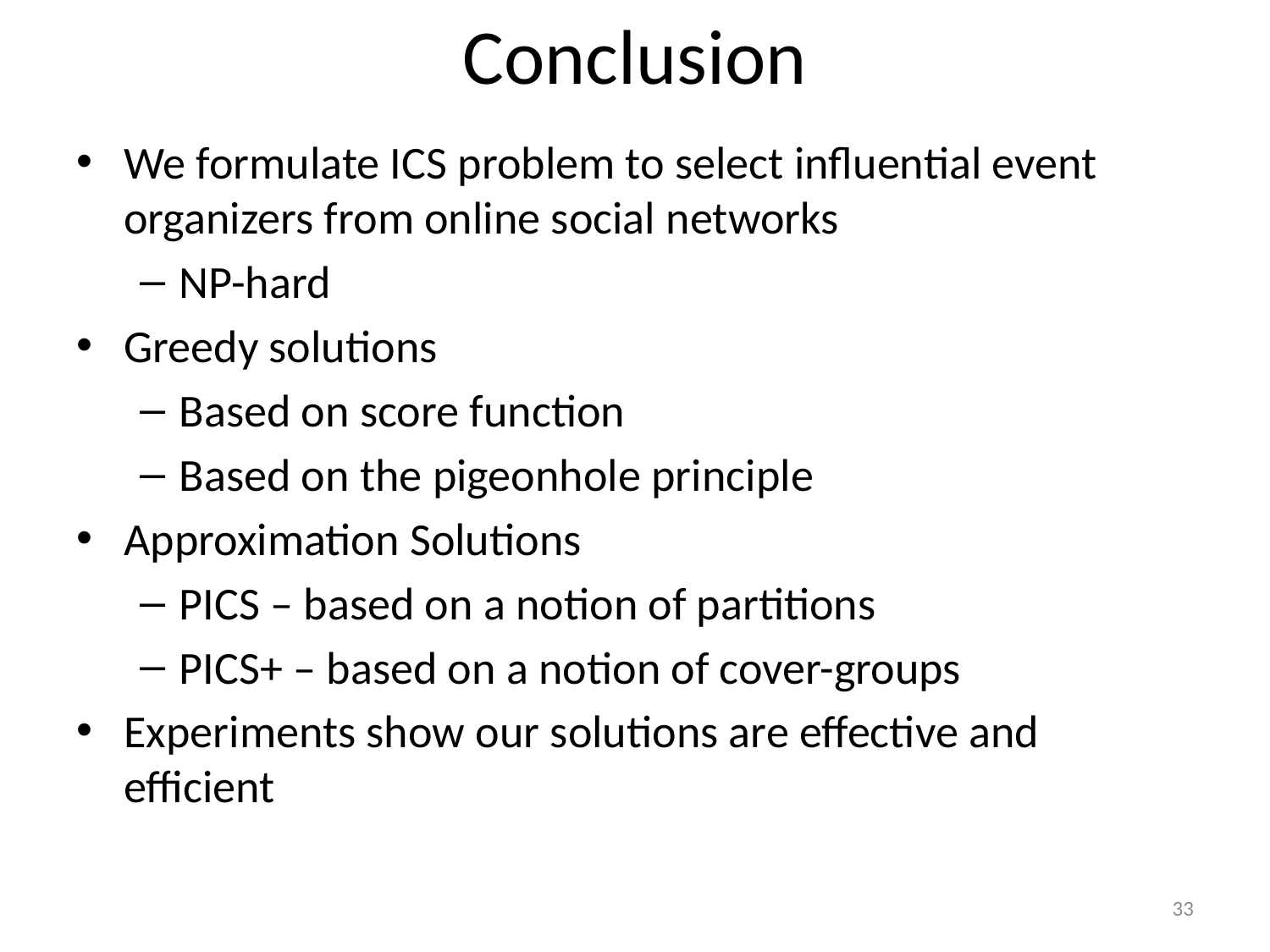

# Conclusion
We formulate ICS problem to select influential event organizers from online social networks
NP-hard
Greedy solutions
Based on score function
Based on the pigeonhole principle
Approximation Solutions
PICS – based on a notion of partitions
PICS+ – based on a notion of cover-groups
Experiments show our solutions are effective and efficient
33